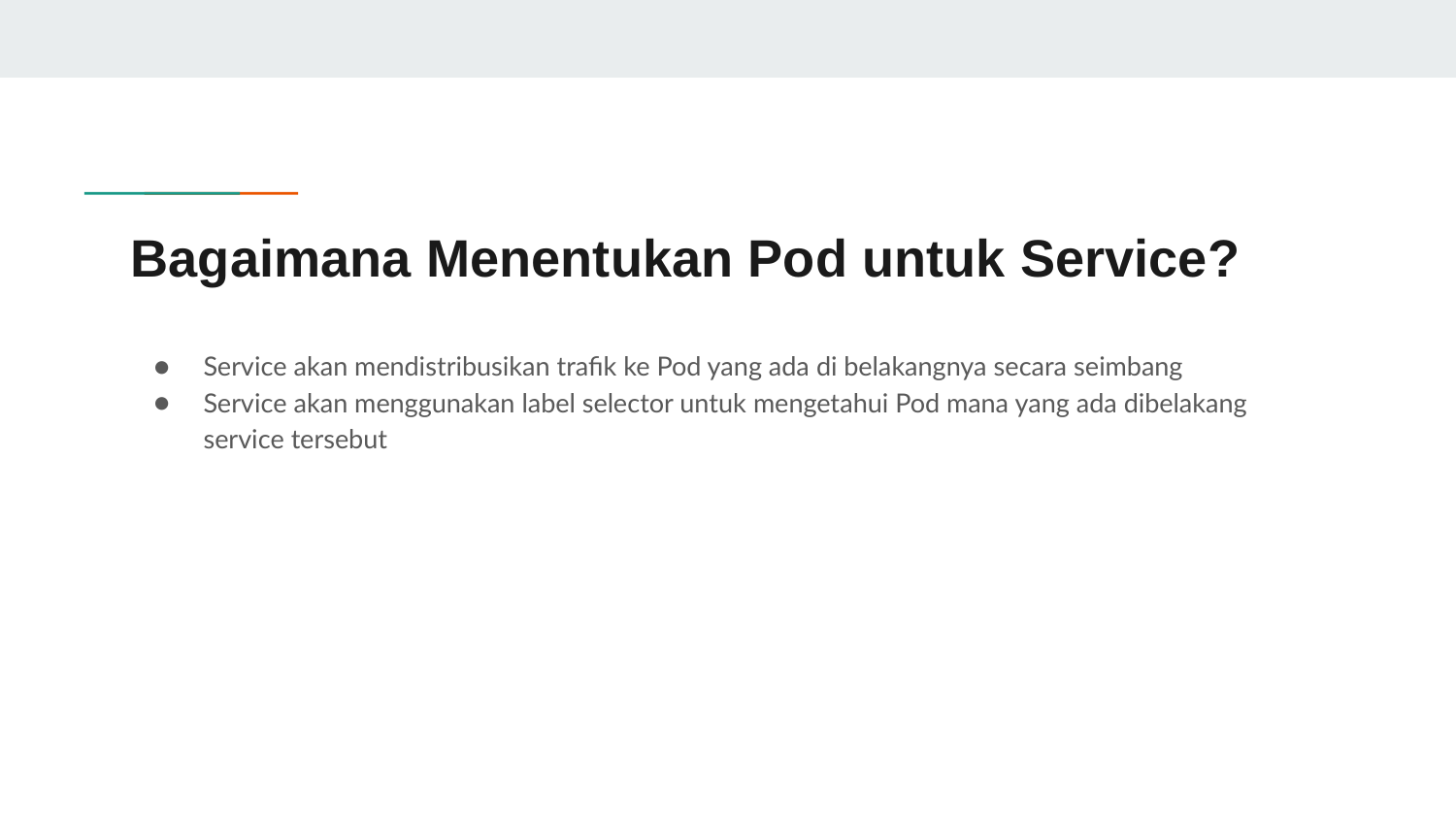

# Bagaimana Menentukan Pod untuk Service?
Service akan mendistribusikan trafik ke Pod yang ada di belakangnya secara seimbang
Service akan menggunakan label selector untuk mengetahui Pod mana yang ada dibelakang service tersebut